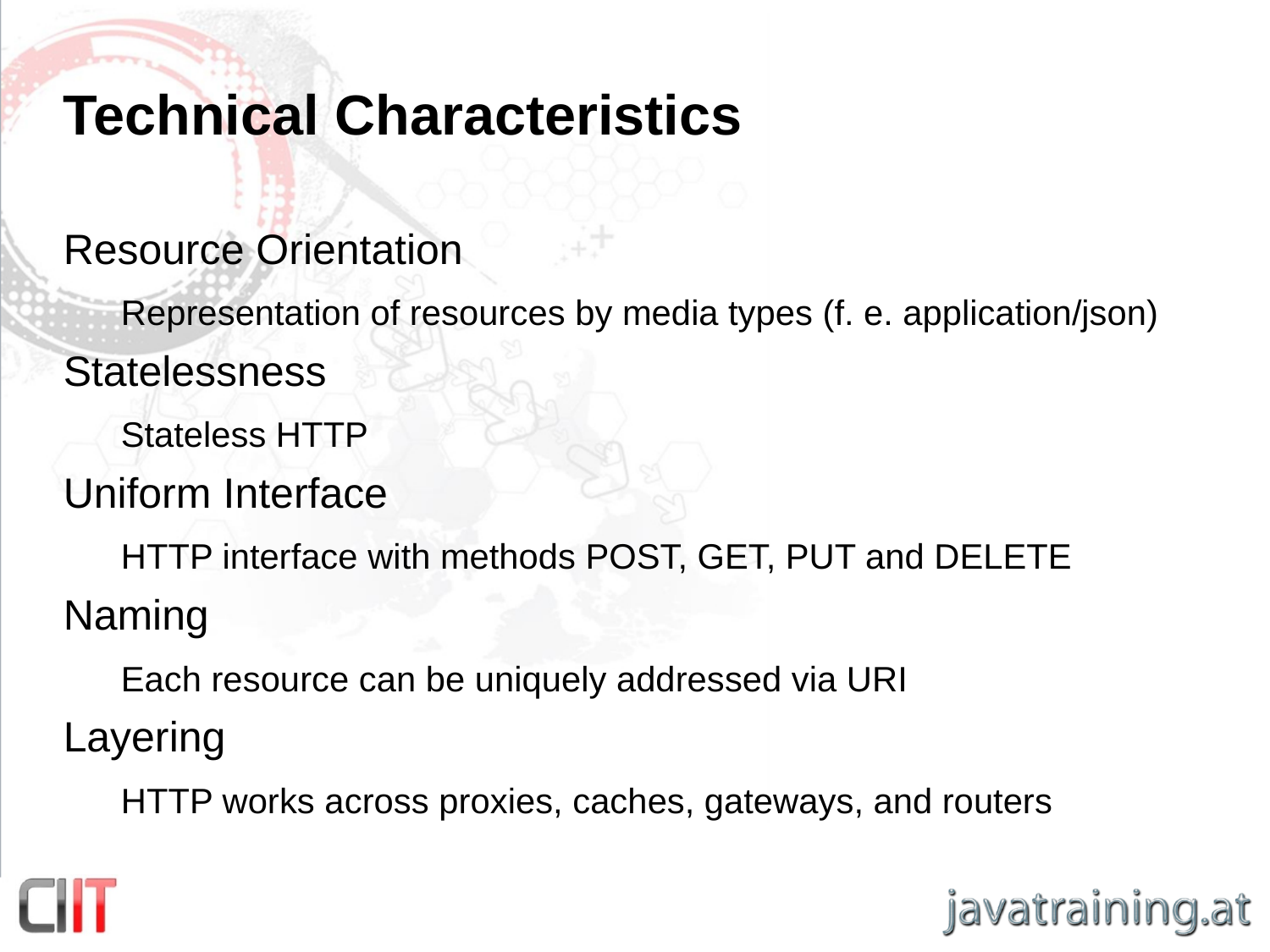

# Technical Characteristics
Resource Orientation
Representation of resources by media types (f. e. application/json)
Statelessness
Stateless HTTP
Uniform Interface
HTTP interface with methods POST, GET, PUT and DELETE
Naming
Each resource can be uniquely addressed via URI
Layering
HTTP works across proxies, caches, gateways, and routers